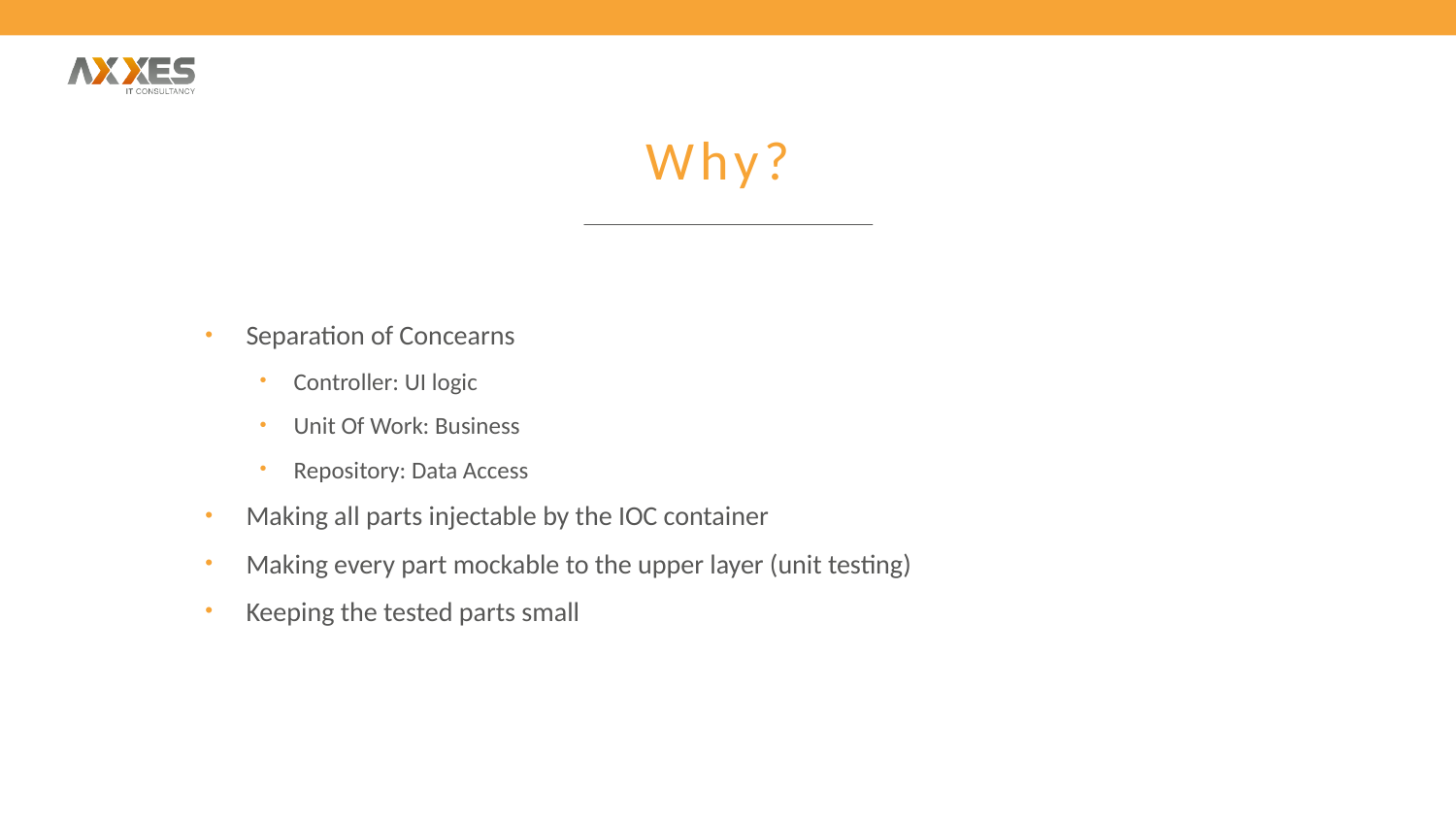

# Why?
Separation of Concearns
Controller: UI logic
Unit Of Work: Business
Repository: Data Access
Making all parts injectable by the IOC container
Making every part mockable to the upper layer (unit testing)
Keeping the tested parts small